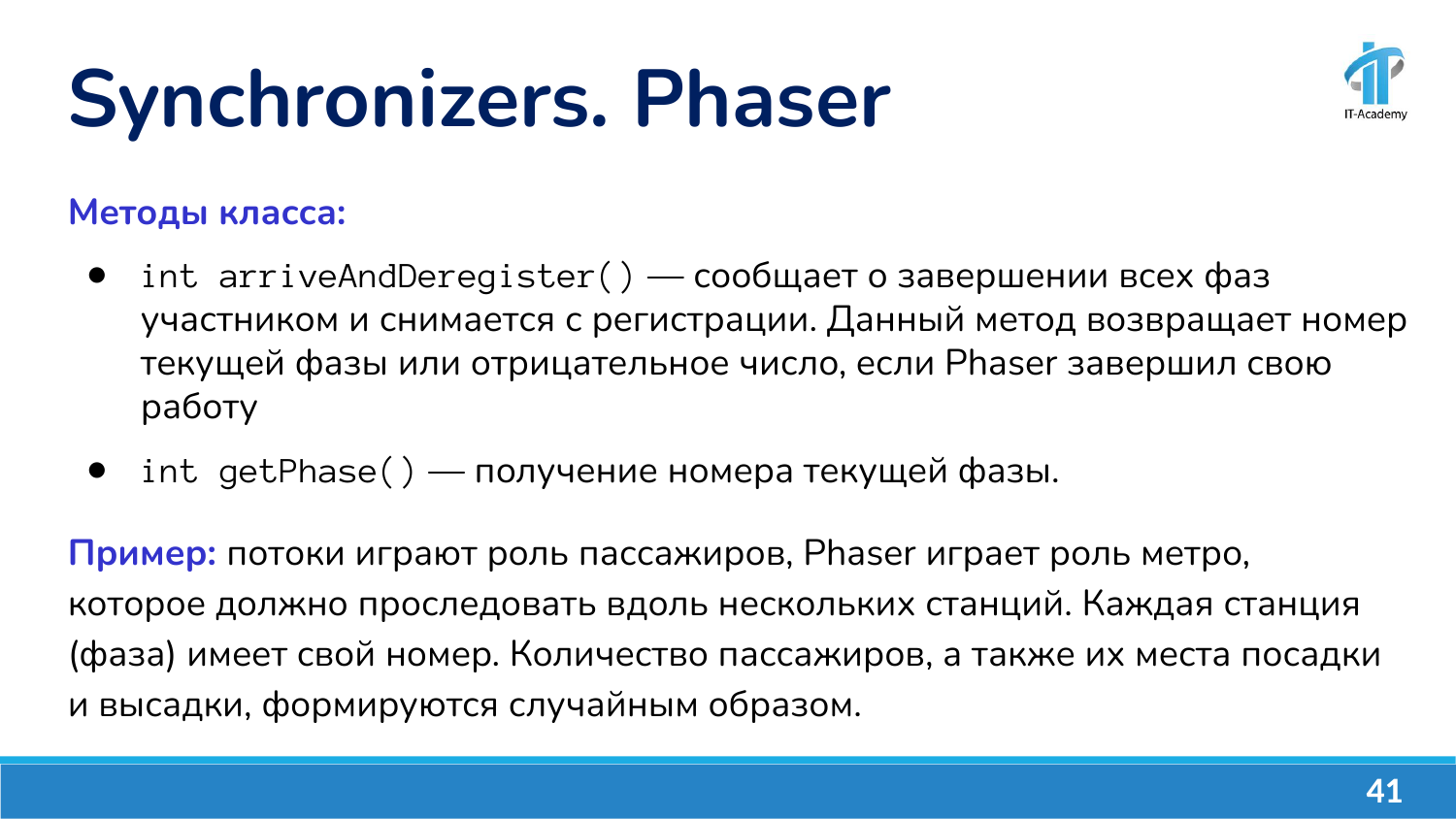

Synchronizers. Phaser
Методы класса:
int arriveAndDeregister() — сообщает о завершении всех фаз участником и снимается с регистрации. Данный метод возвращает номер текущей фазы или отрицательное число, если Phaser завершил свою работу
int getPhase() — получение номера текущей фазы.
Пример: потоки играют роль пассажиров, Phaser играет роль метро, которое должно проследовать вдоль нескольких станций. Каждая станция (фаза) имеет свой номер. Количество пассажиров, а также их места посадки и высадки, формируются случайным образом.
41